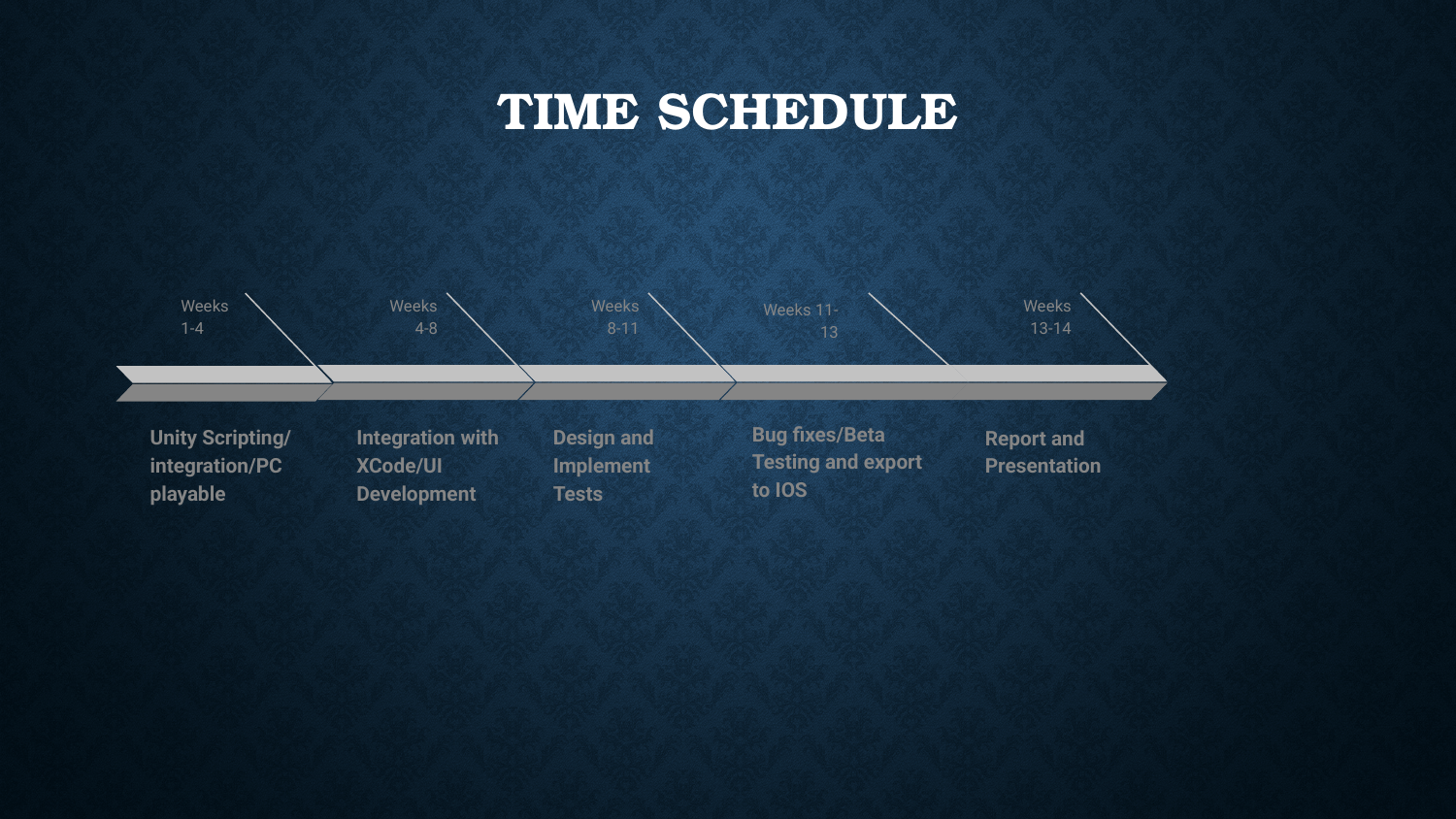

# Time Schedule
Weeks 1-4

Unity Scripting/ integration/PC playable
Weeks 13-14

Report and Presentation
Weeks 4-8

Integration with XCode/UI Development
Weeks 8-11

Design and Implement Tests
Weeks 11-13

Bug fixes/Beta Testing and export to IOS